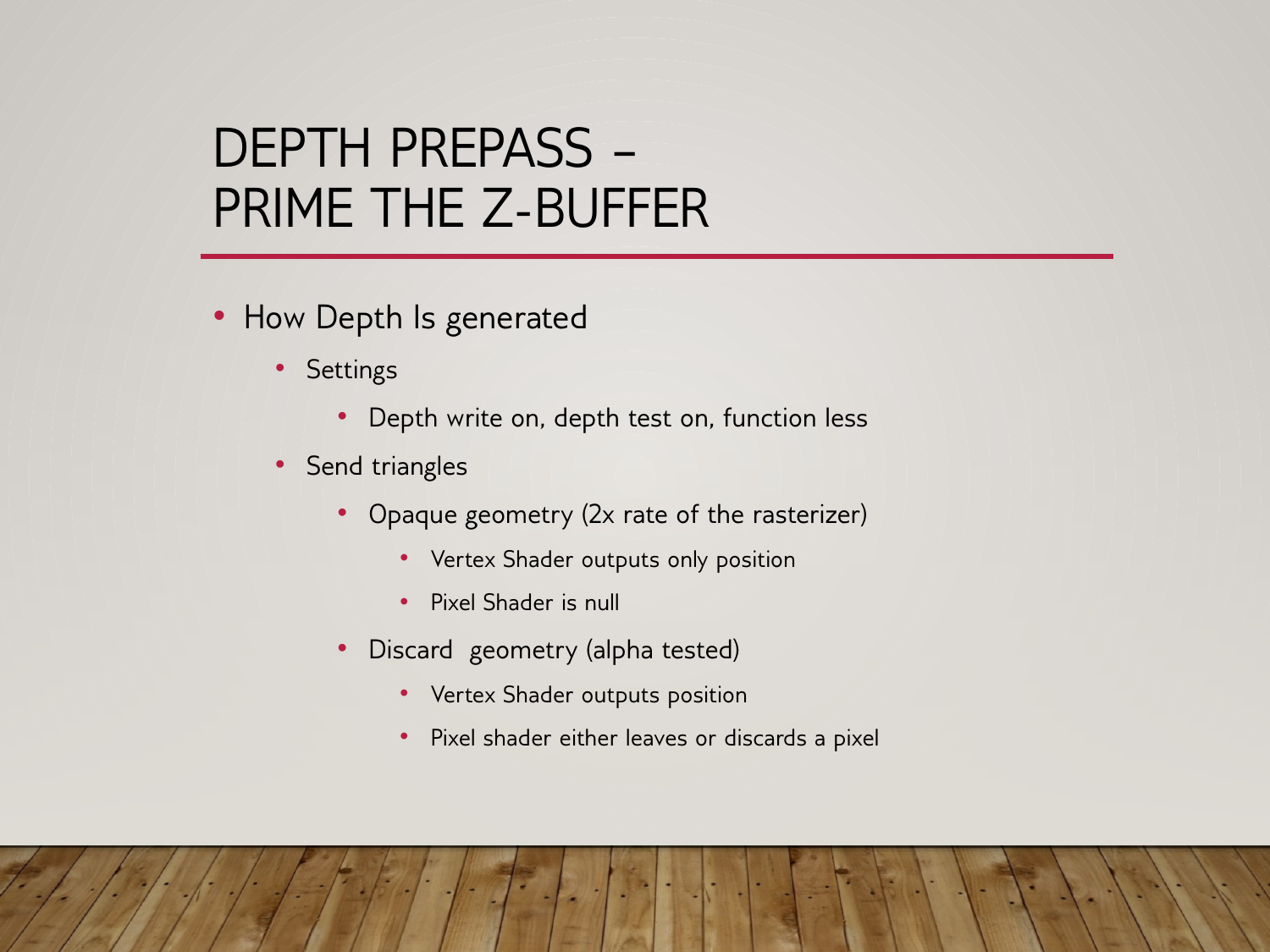

# DEPTH PREPASS – PRIME the Z-Buffer
How Depth Is generated
Settings
Depth write on, depth test on, function less
Send triangles
Opaque geometry (2x rate of the rasterizer)
Vertex Shader outputs only position
Pixel Shader is null
Discard  geometry (alpha tested)
Vertex Shader outputs position
Pixel shader either leaves or discards a pixel